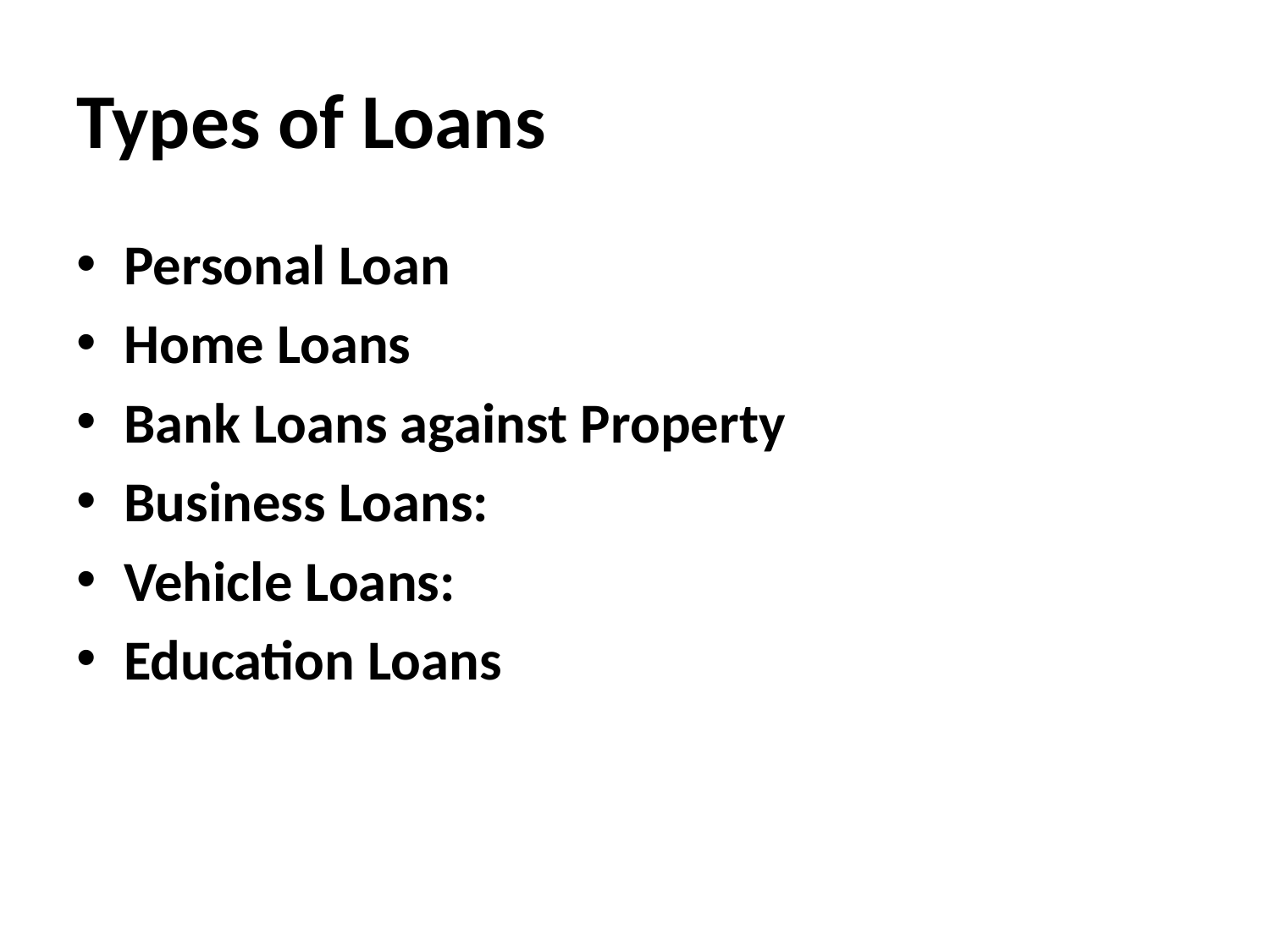

# Types of Loans
Personal Loan
Home Loans
Bank Loans against Property
Business Loans:
Vehicle Loans:
Education Loans